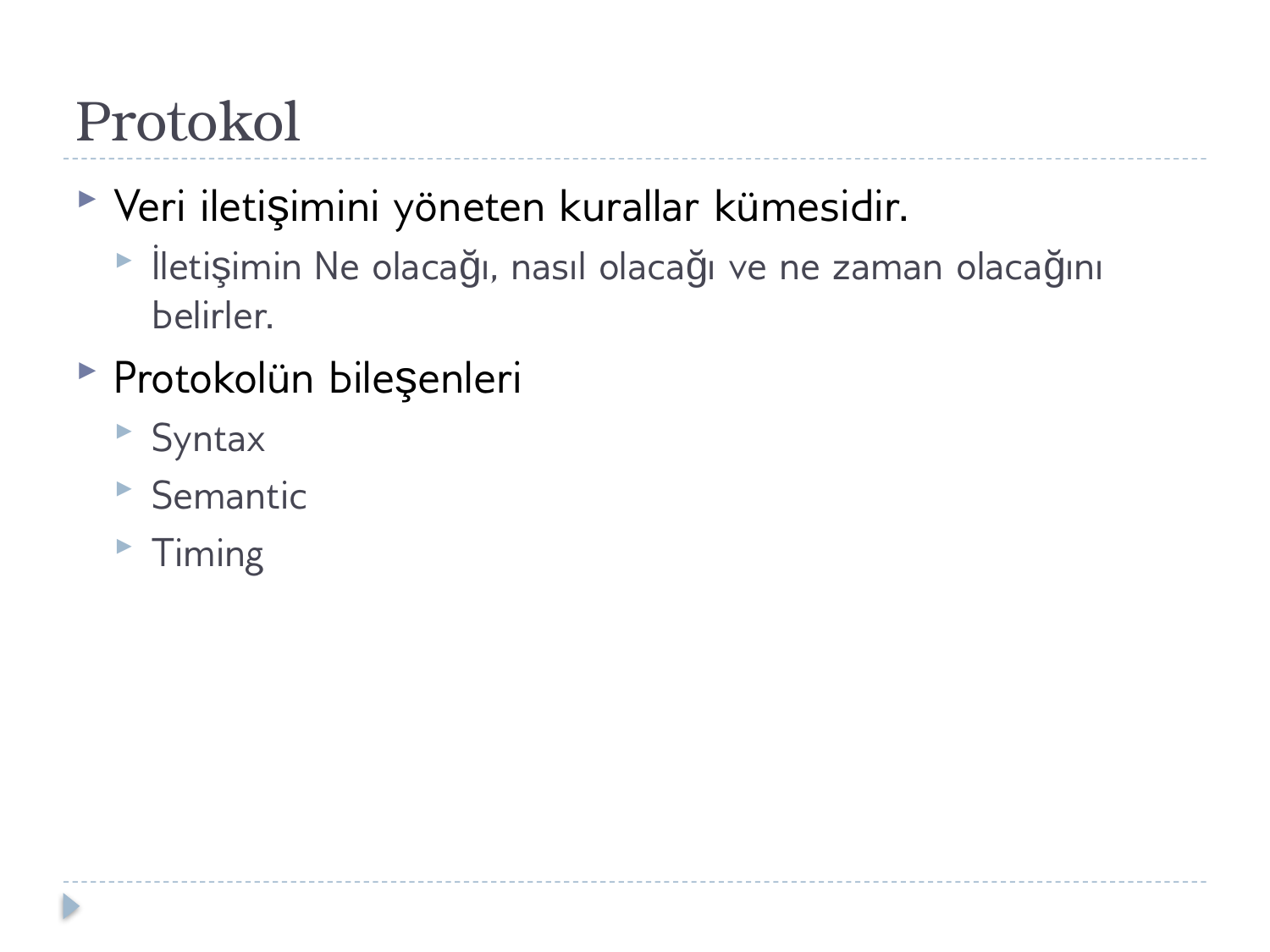

# Protokol
Veri iletişimini yöneten kurallar kümesidir.
İletişimin Ne olacağı, nasıl olacağı ve ne zaman olacağını belirler.
Protokolün bileşenleri
Syntax
Semantic
Timing